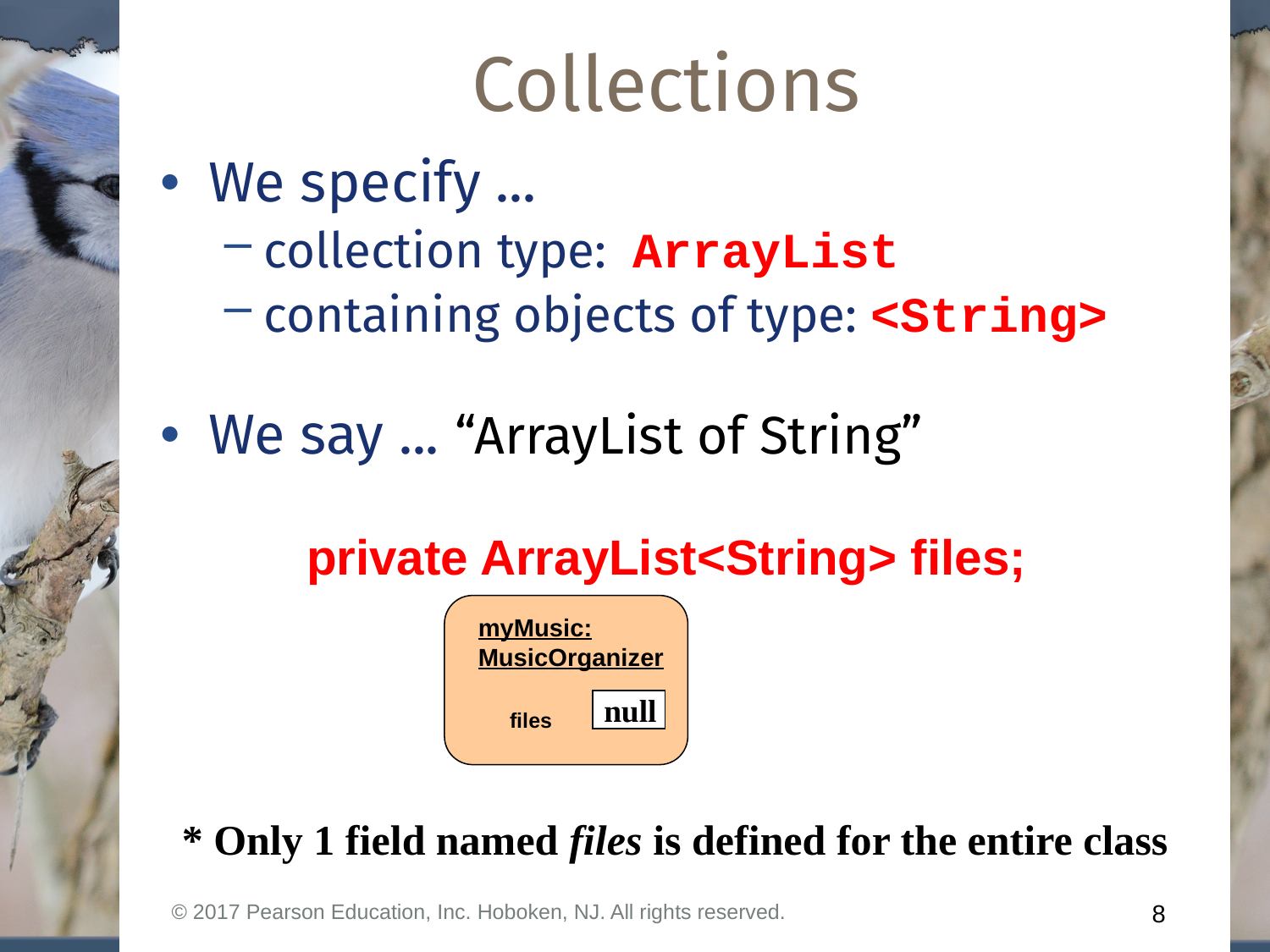

# Collections

We specify ...
collection type:  ArrayList
containing objects of type: <String>

We say ... “ArrayList of String”

private ArrayList<String> files;

myMusic:
MusicOrganizer
null

files
* Only 1 field named files is defined for the entire class
© 2017 Pearson Education, Inc. Hoboken, NJ. All rights reserved.